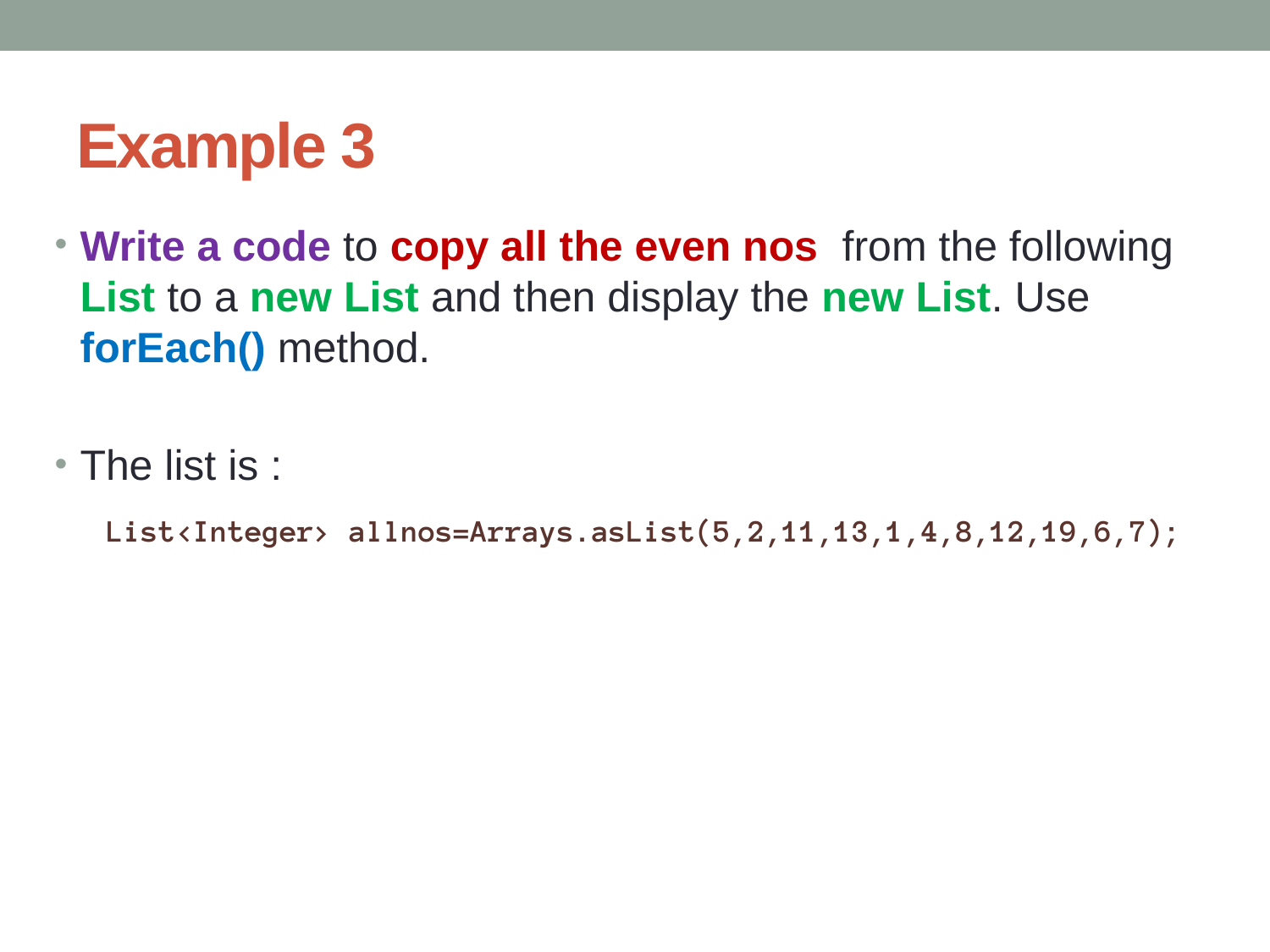

# Example 3
Write a code to copy all the even nos  from the following List to a new List and then display the new List. Use forEach() method.

The list is :

 List<Integer> allnos=Arrays.asList(5,2,11,13,1,4,8,12,19,6,7);